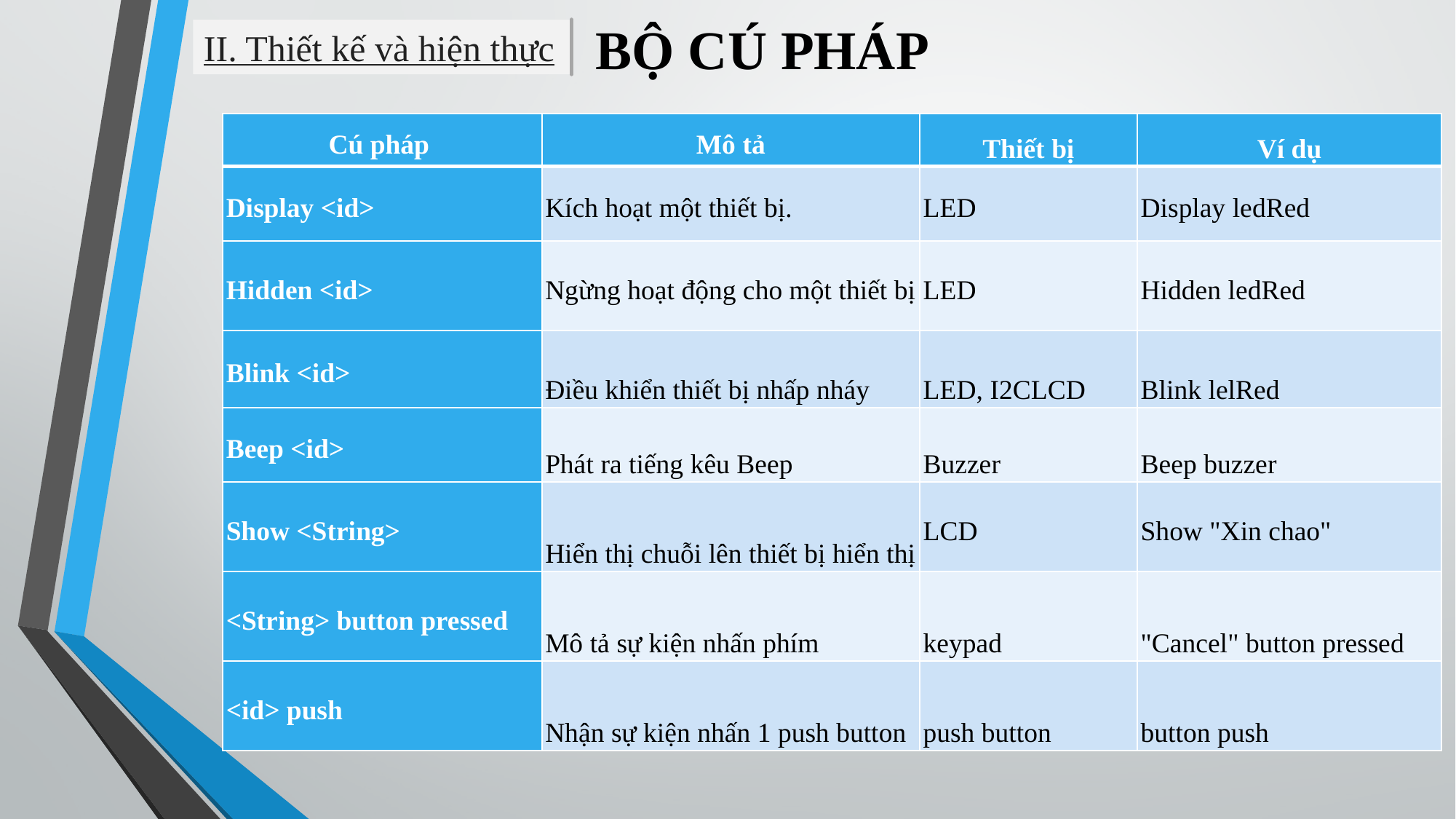

BỘ CÚ PHÁP
II. Thiết kế và hiện thực
| Cú pháp | Mô tả | Thiết bị | Ví dụ |
| --- | --- | --- | --- |
| Display <id> | Kích hoạt một thiết bị. | LED | Display ledRed |
| Hidden <id> | Ngừng hoạt động cho một thiết bị | LED | Hidden ledRed |
| Blink <id> | Điều khiển thiết bị nhấp nháy | LED, I2CLCD | Blink lelRed |
| Beep <id> | Phát ra tiếng kêu Beep | Buzzer | Beep buzzer |
| Show <String> | Hiển thị chuỗi lên thiết bị hiển thị | LCD | Show "Xin chao" |
| <String> button pressed | Mô tả sự kiện nhấn phím | keypad | "Cancel" button pressed |
| <id> push | Nhận sự kiện nhấn 1 push button | push button | button push |